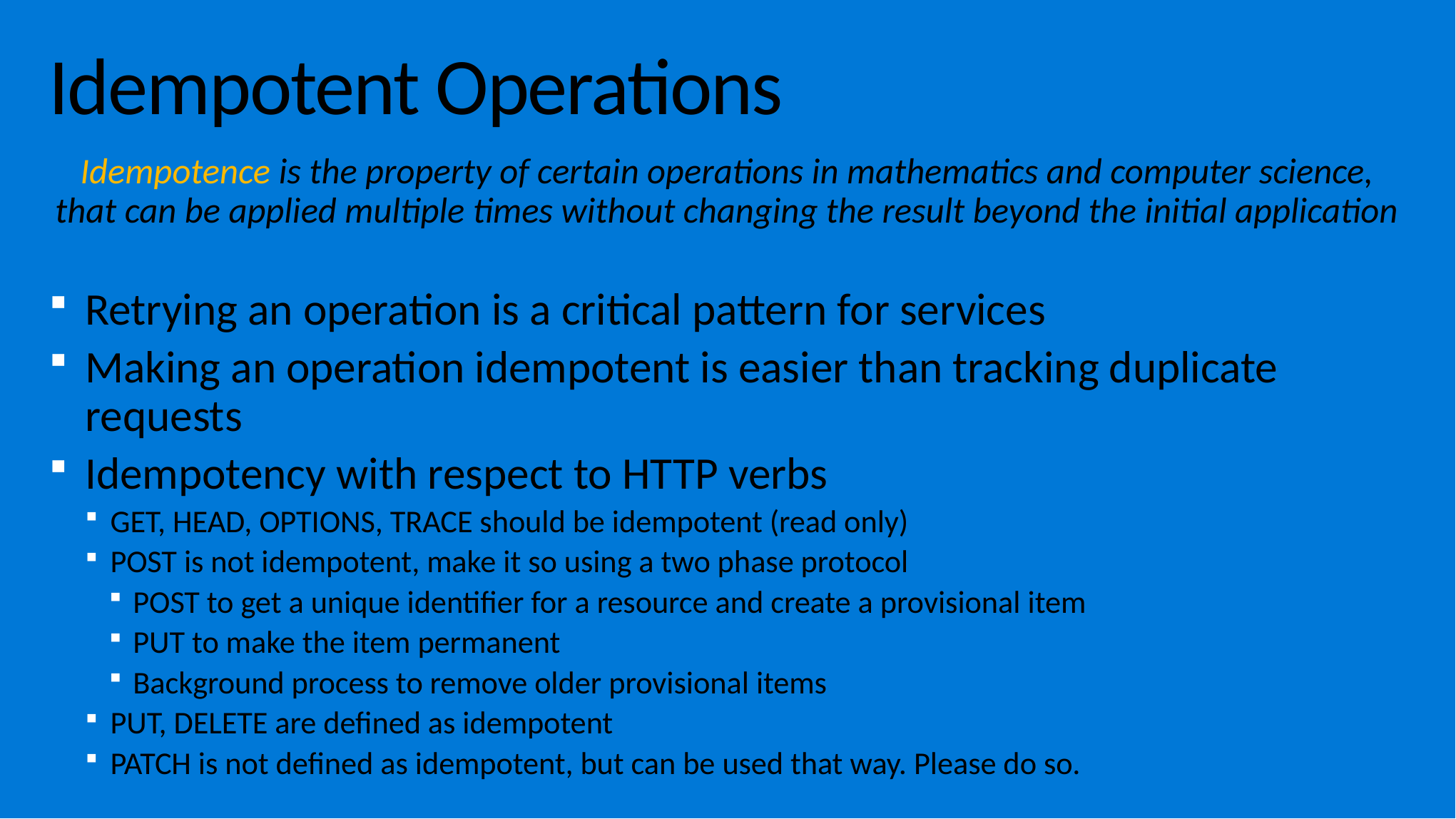

# Idempotent Operations
Idempotence is the property of certain operations in mathematics and computer science, that can be applied multiple times without changing the result beyond the initial application

Retrying an operation is a critical pattern for services
Making an operation idempotent is easier than tracking duplicate requests
Idempotency with respect to HTTP verbs
GET, HEAD, OPTIONS, TRACE should be idempotent (read only)
POST is not idempotent, make it so using a two phase protocol
POST to get a unique identifier for a resource and create a provisional item
PUT to make the item permanent
Background process to remove older provisional items
PUT, DELETE are defined as idempotent
PATCH is not defined as idempotent, but can be used that way. Please do so.